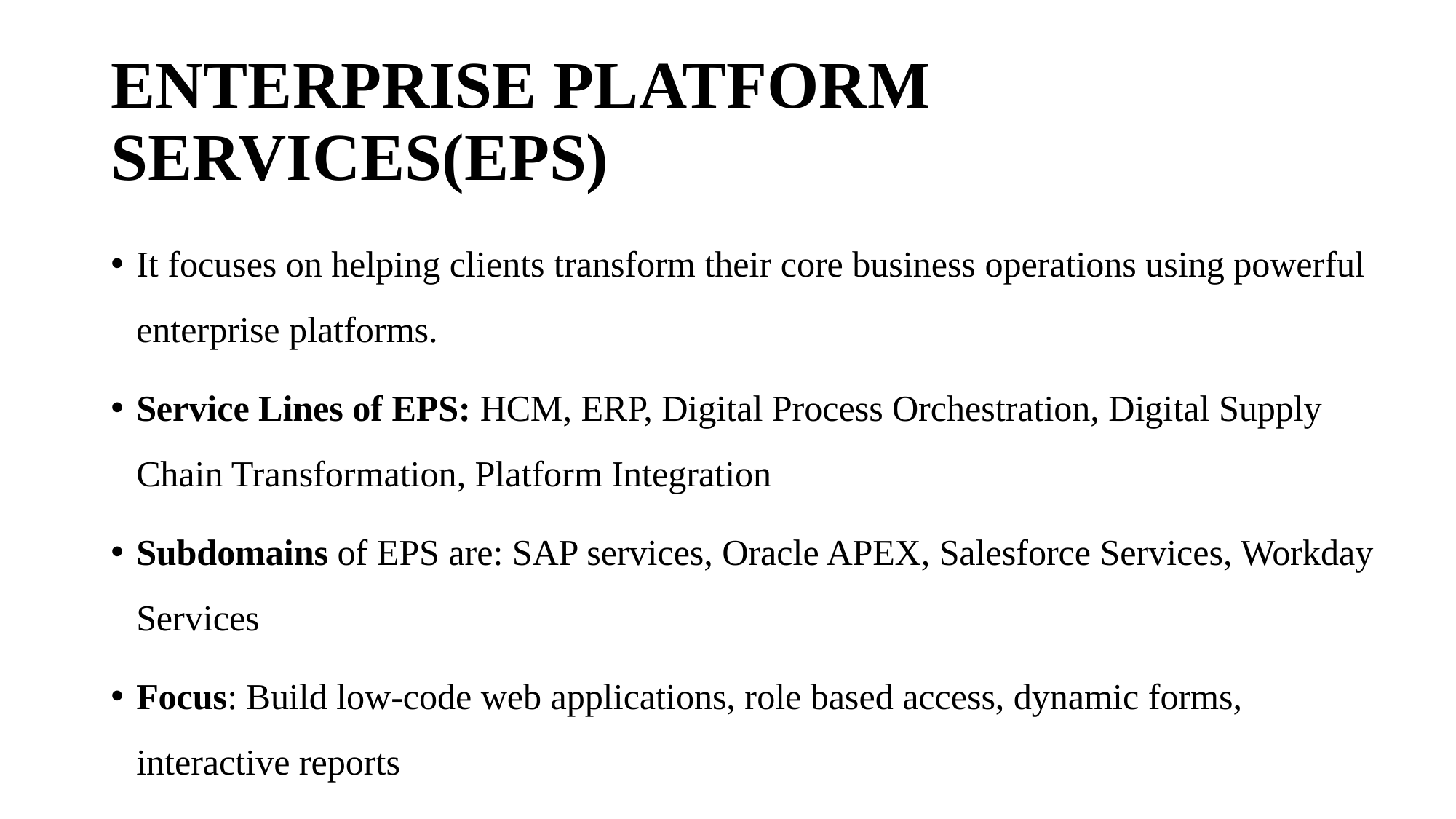

# ENTERPRISE PLATFORM SERVICES(EPS)
It focuses on helping clients transform their core business operations using powerful enterprise platforms.
Service Lines of EPS: HCM, ERP, Digital Process Orchestration, Digital Supply Chain Transformation, Platform Integration
Subdomains of EPS are: SAP services, Oracle APEX, Salesforce Services, Workday Services
Focus: Build low-code web applications, role based access, dynamic forms, interactive reports